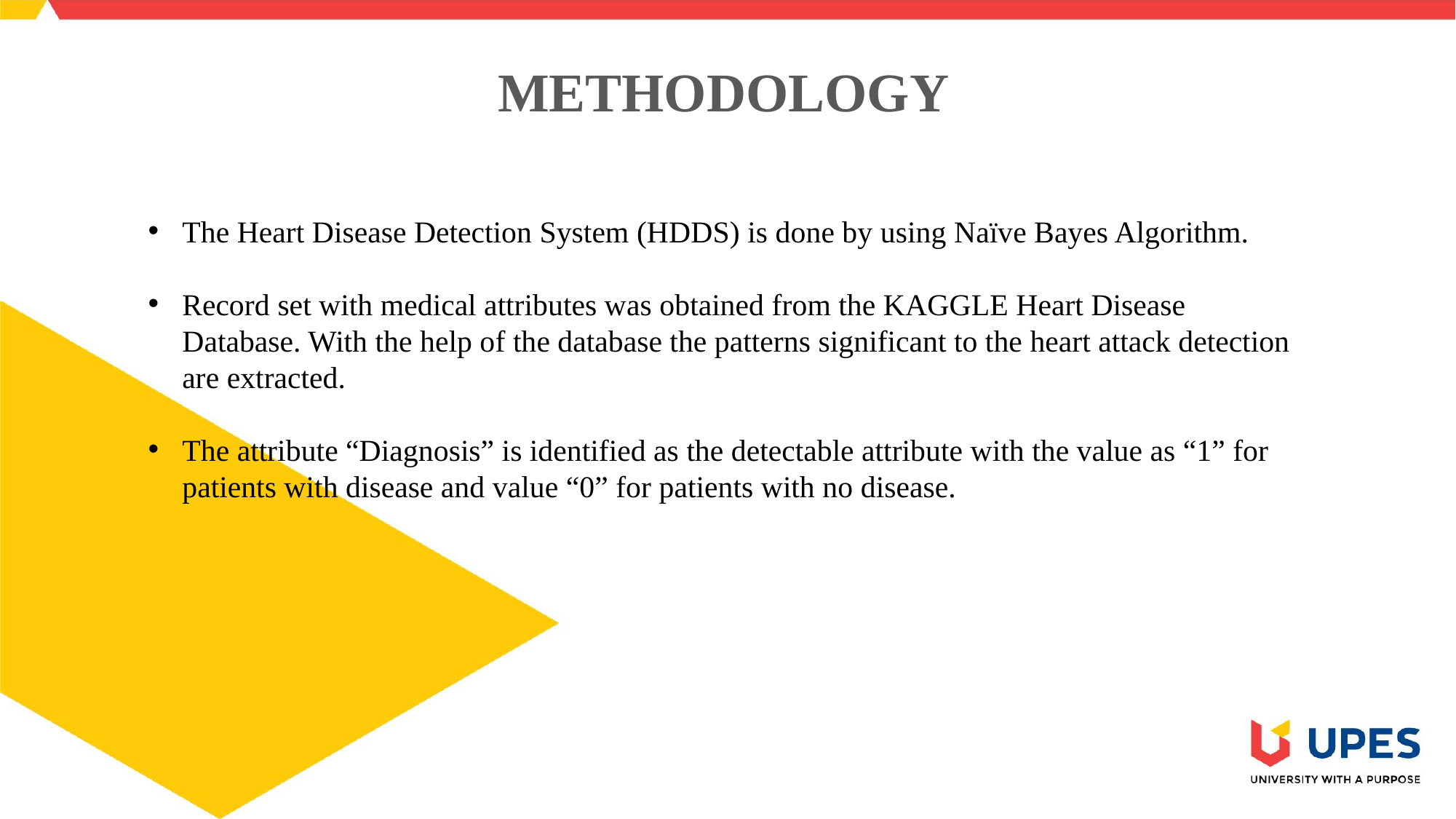

# METHODOLOGY
The Heart Disease Detection System (HDDS) is done by using Naïve Bayes Algorithm.

Record set with medical attributes was obtained from the KAGGLE Heart Disease Database. With the help of the database the patterns significant to the heart attack detection are extracted.

The attribute “Diagnosis” is identified as the detectable attribute with the value as “1” for patients with disease and value “0” for patients with no disease.